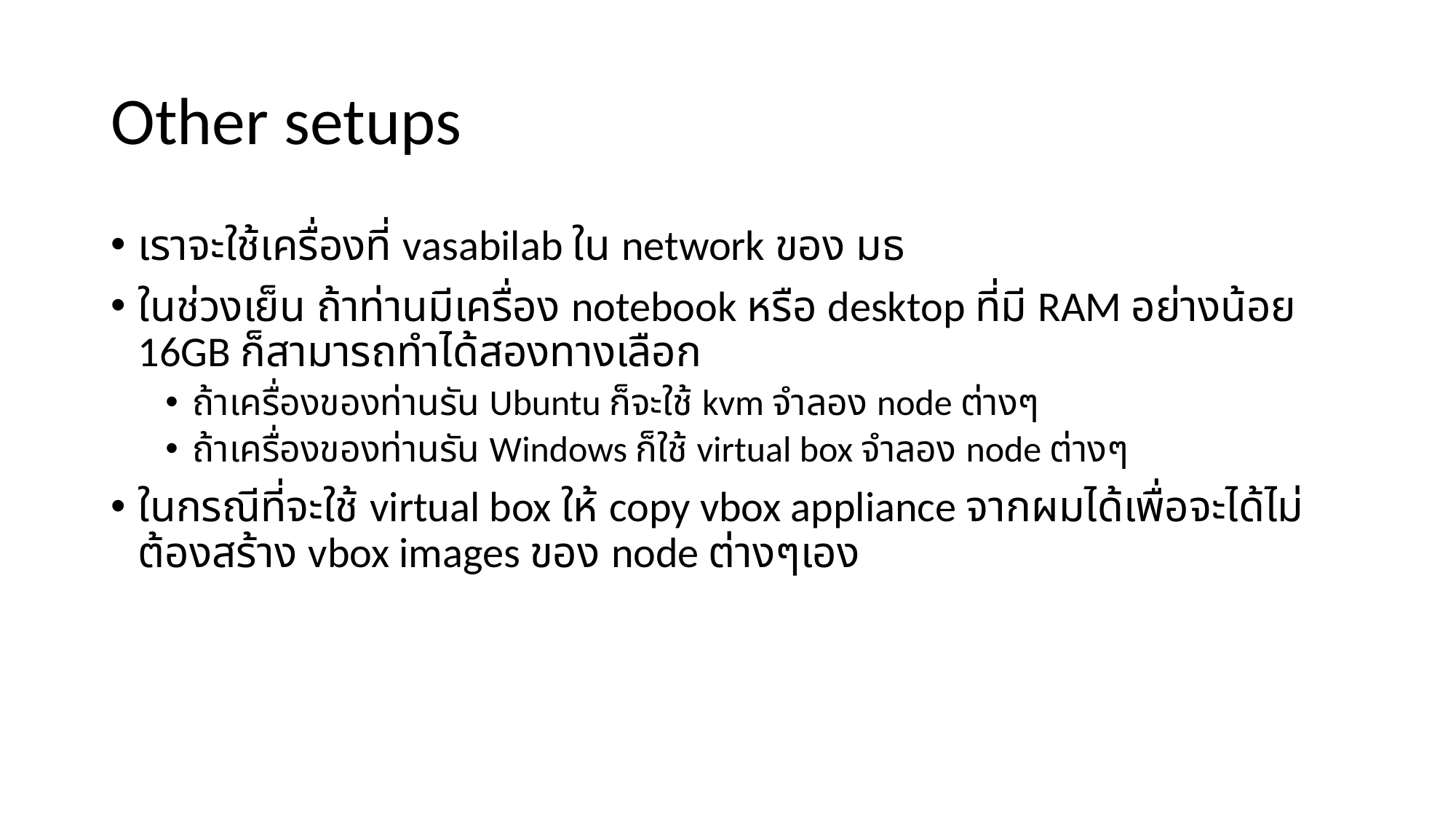

# Other setups
เราจะใช้เครื่องที่ vasabilab ใน network ของ มธ
ในช่วงเย็น ถ้าท่านมีเครื่อง notebook หรือ desktop ที่มี RAM อย่างน้อย 16GB ก็สามารถทำได้สองทางเลือก
ถ้าเครื่องของท่านรัน Ubuntu ก็จะใช้ kvm จำลอง node ต่างๆ
ถ้าเครื่องของท่านรัน Windows ก็ใช้ virtual box จำลอง node ต่างๆ
ในกรณีที่จะใช้ virtual box ให้ copy vbox appliance จากผมได้เพื่อจะได้ไม่ต้องสร้าง vbox images ของ node ต่างๆเอง